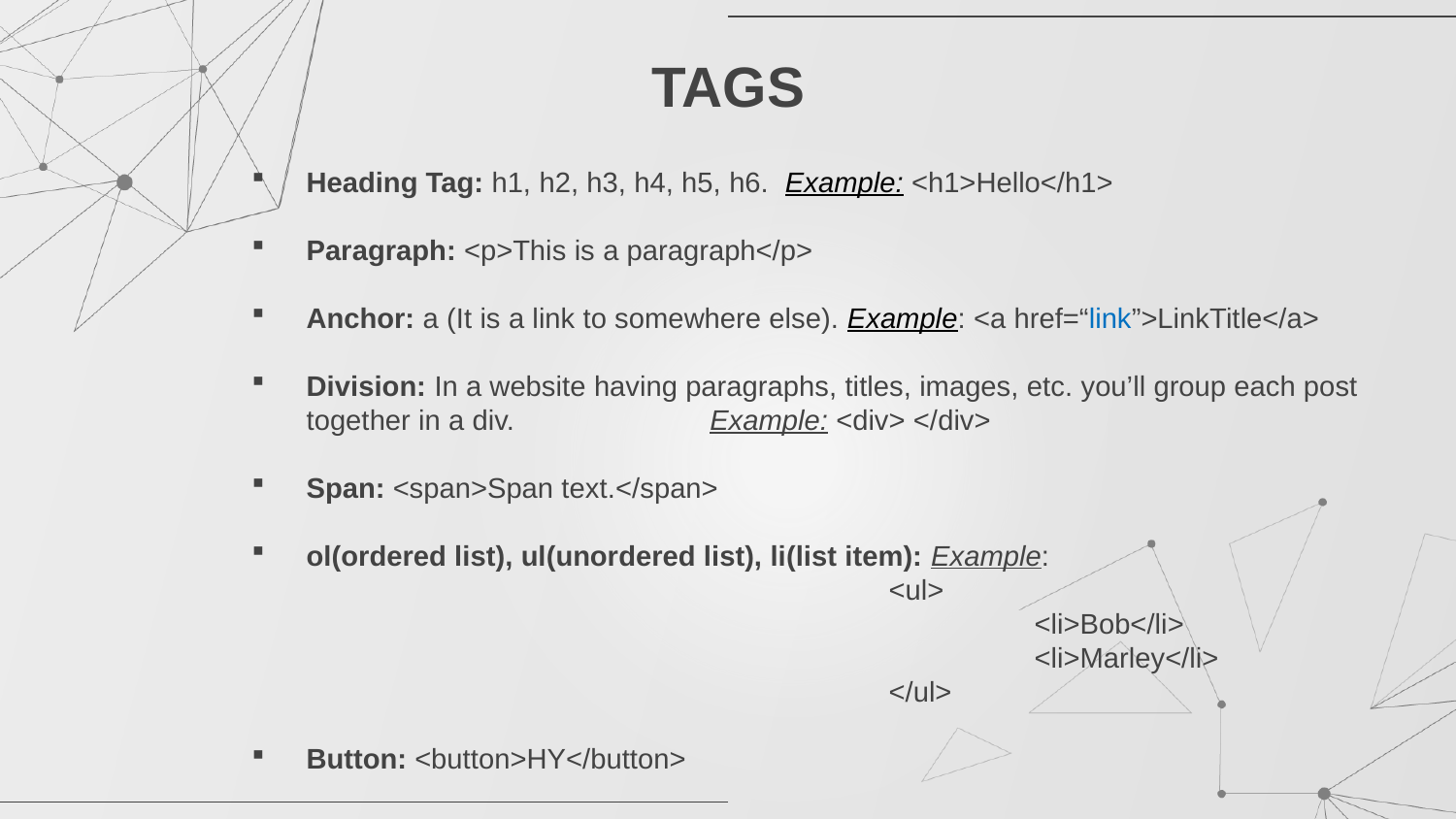

# TAGS
Heading Tag: h1, h2, h3, h4, h5, h6.  Example: <h1>Hello</h1>

Paragraph: <p>This is a paragraph</p>

Anchor: a (It is a link to somewhere else). Example: <a href=“link”>LinkTitle</a>

Division: In a website having paragraphs, titles, images, etc. you’ll group each post together in a div. 	              Example: <div> </div>

Span: <span>Span text.</span>

ol(ordered list), ul(unordered list), li(list item): Example:                                                    			        	<ul>								<li>Bob</li>						<li>Marley</li>		                                                	</ul>

Button: <button>HY</button>